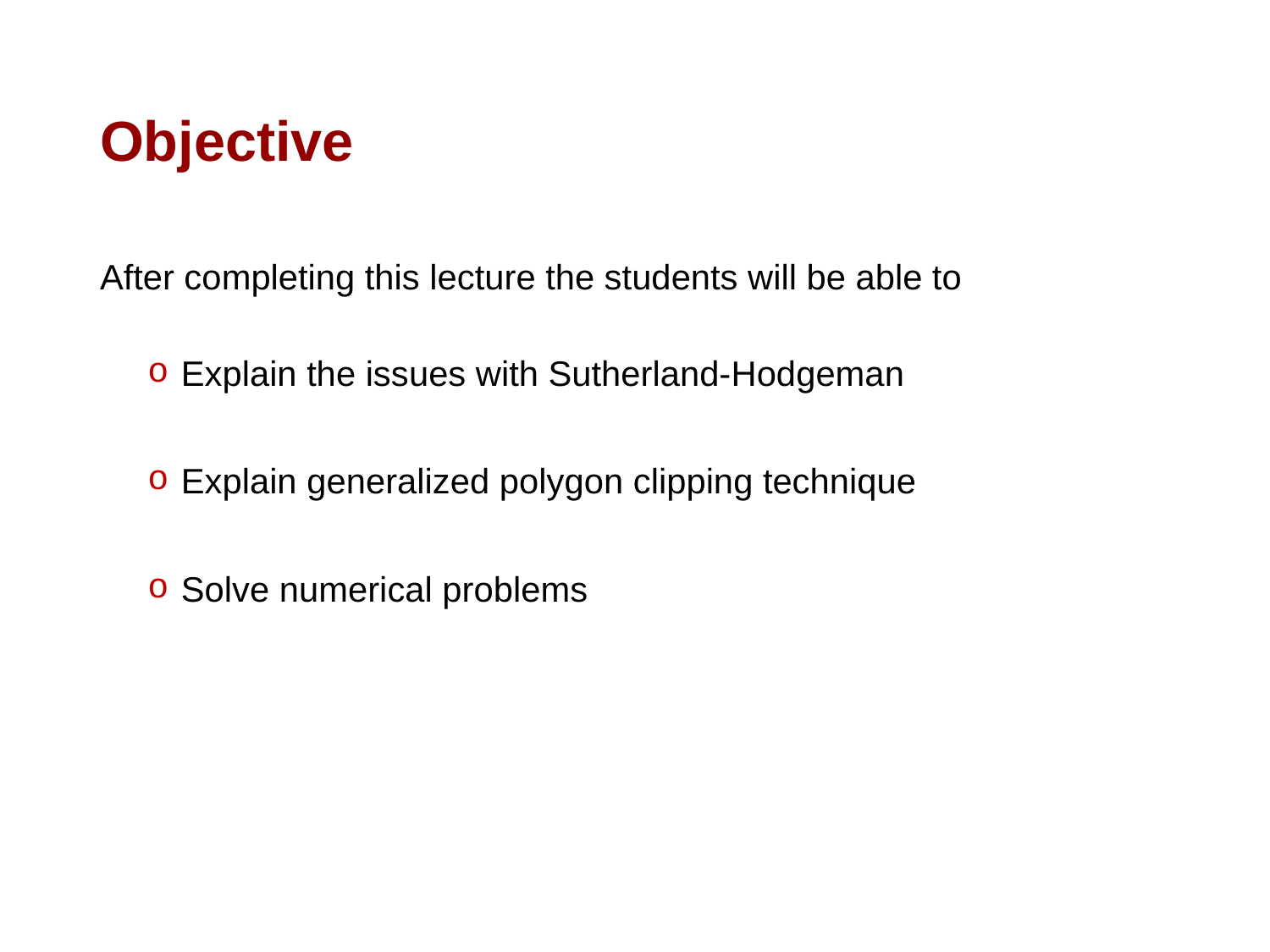

# Objective
After completing this lecture the students will be able to

 Explain the issues with Sutherland-Hodgeman

 Explain generalized polygon clipping technique

 Solve numerical problems